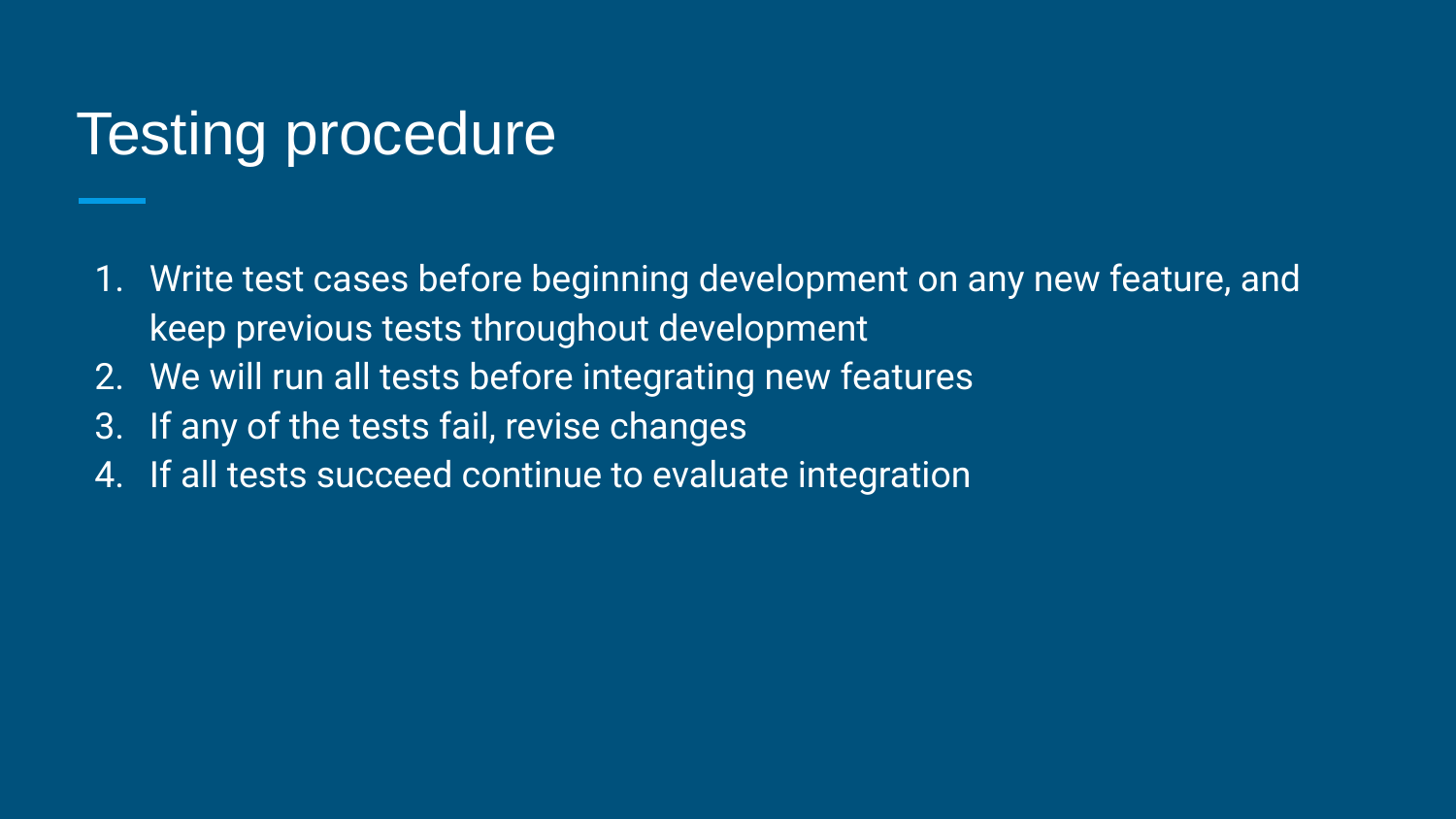

# Testing procedure
Write test cases before beginning development on any new feature, and keep previous tests throughout development
We will run all tests before integrating new features
If any of the tests fail, revise changes
If all tests succeed continue to evaluate integration